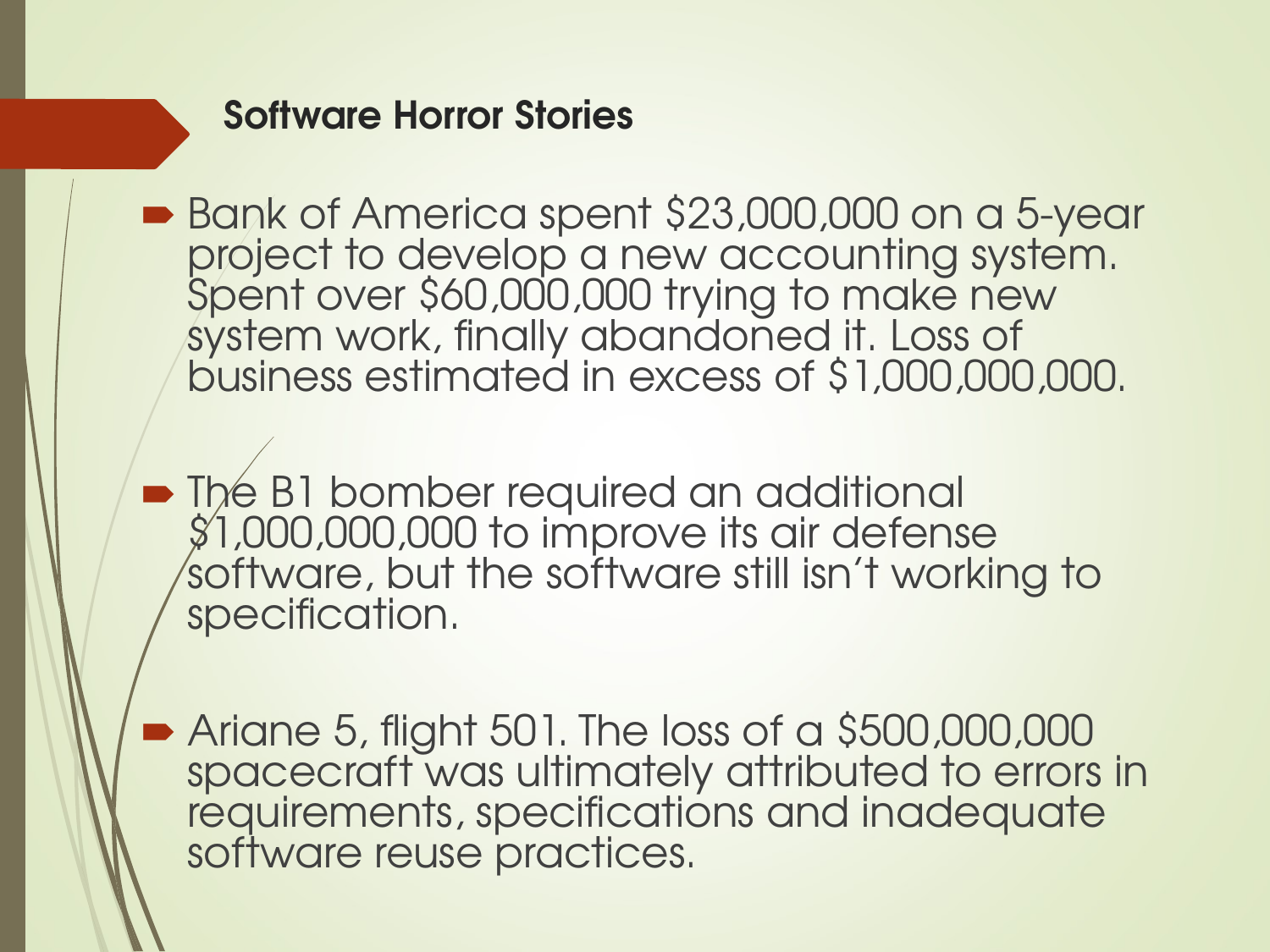

# Software Horror Stories
Bank of America spent $23,000,000 on a 5-year project to develop a new accounting system. Spent over $60,000,000 trying to make new system work, finally abandoned it. Loss of business estimated in excess of $1,000,000,000.

The B1 bomber required an additional $1,000,000,000 to improve its air defense software, but the software still isn’t working to specification.

Ariane 5, flight 501. The loss of a $500,000,000 spacecraft was ultimately attributed to errors in requirements, specifications and inadequate software reuse practices.